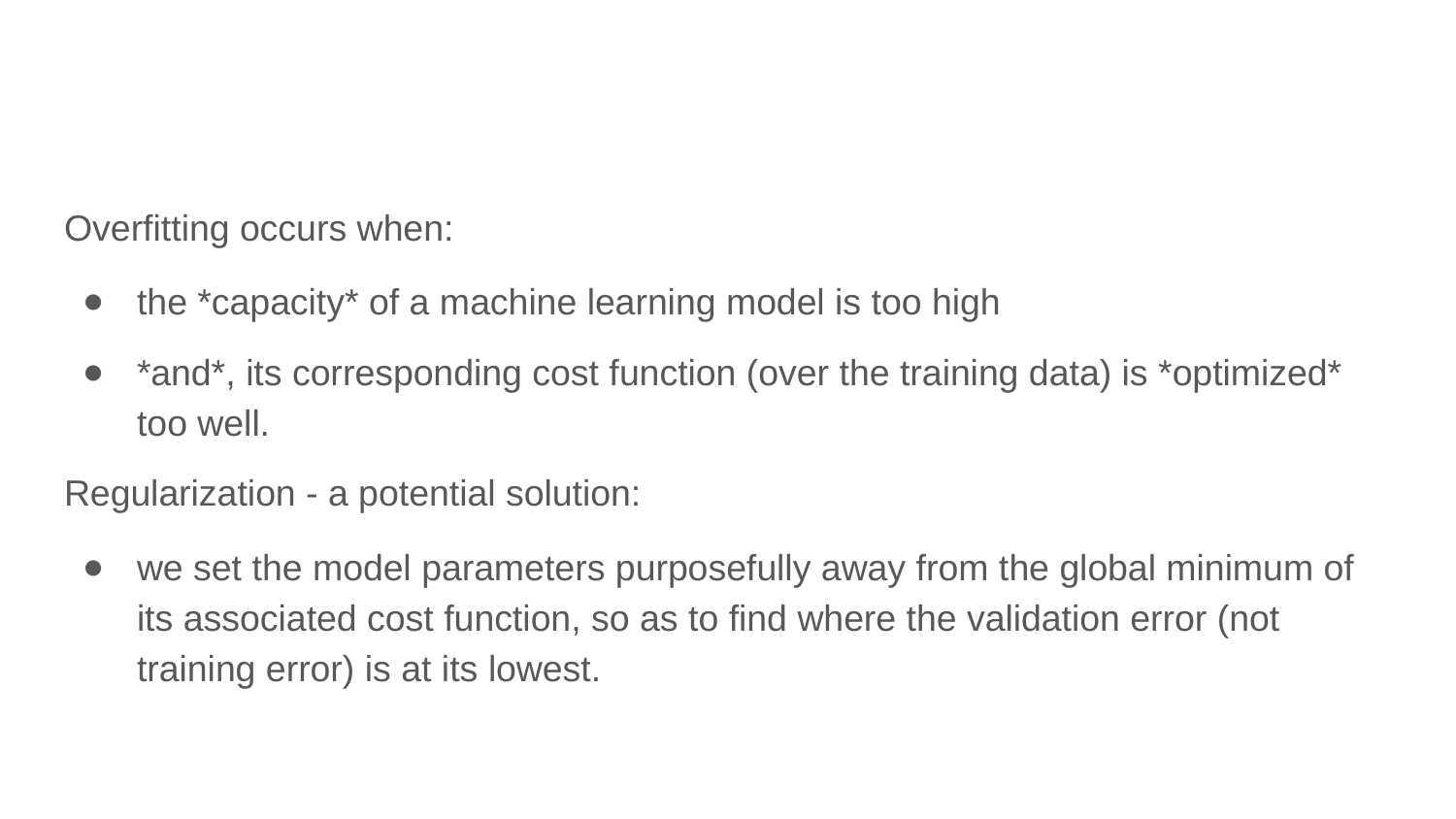

Overfitting occurs when:
the *capacity* of a machine learning model is too high
*and*, its corresponding cost function (over the training data) is *optimized* too well.
Regularization - a potential solution:
we set the model parameters purposefully away from the global minimum of its associated cost function, so as to find where the validation error (not training error) is at its lowest.